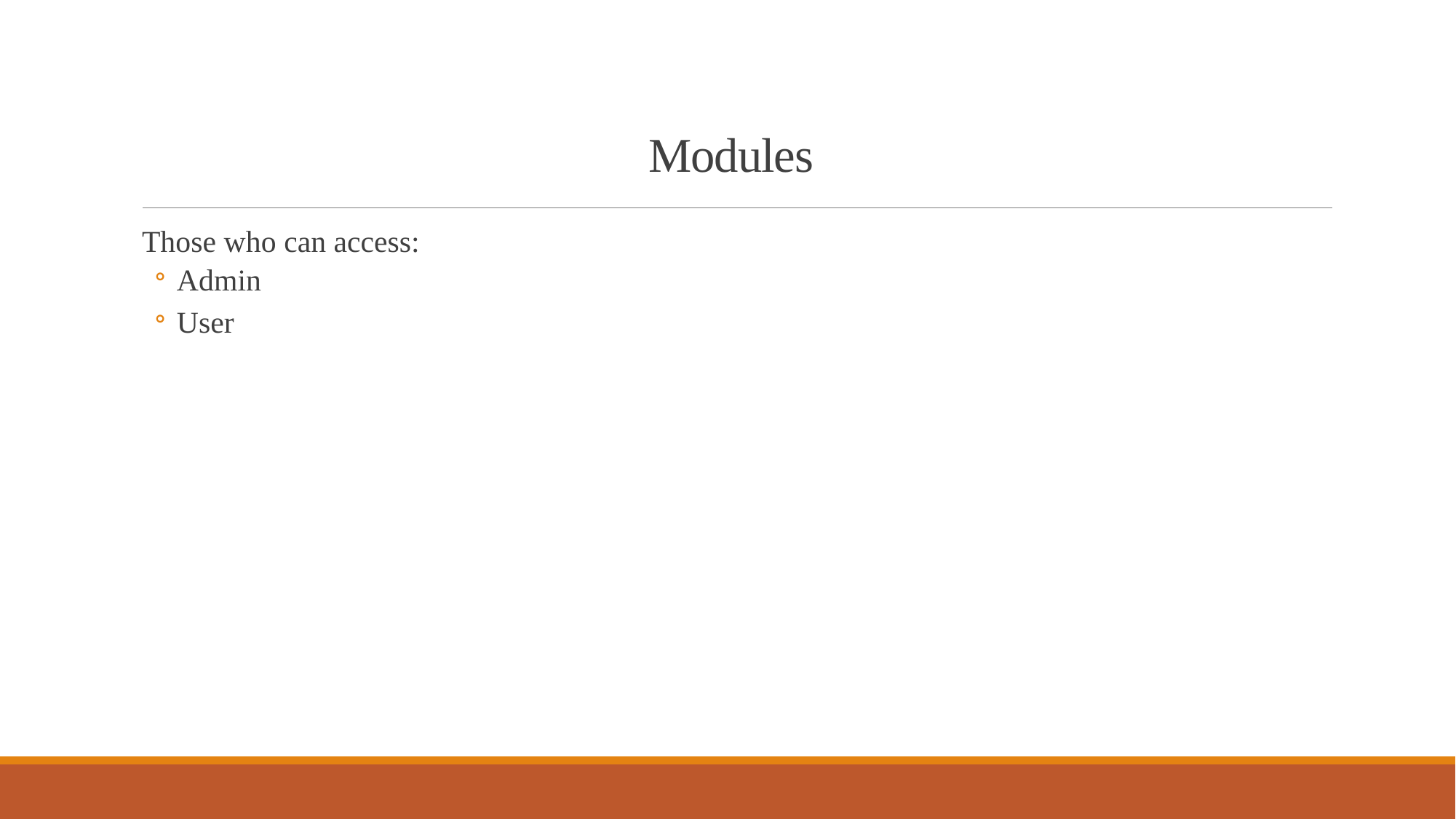

# Modules
Those who can access:
Admin
User